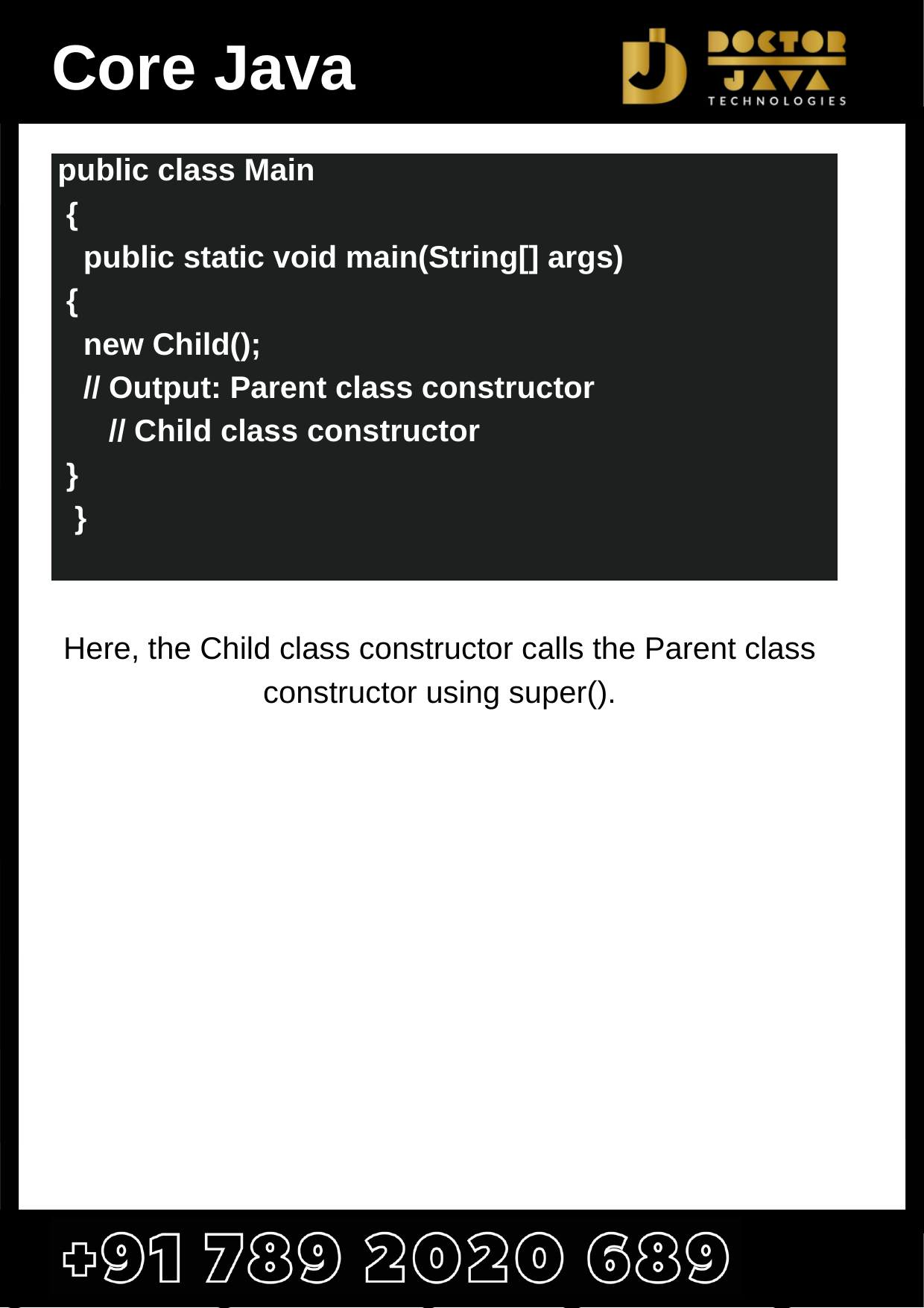

Core Java

public class Main
 {
   public static void main(String[] args)
 {
   new Child();
   // Output: Parent class constructor
   // Child class constructor
 }
 }

Here, the Child class constructor calls the Parent class constructor using super().